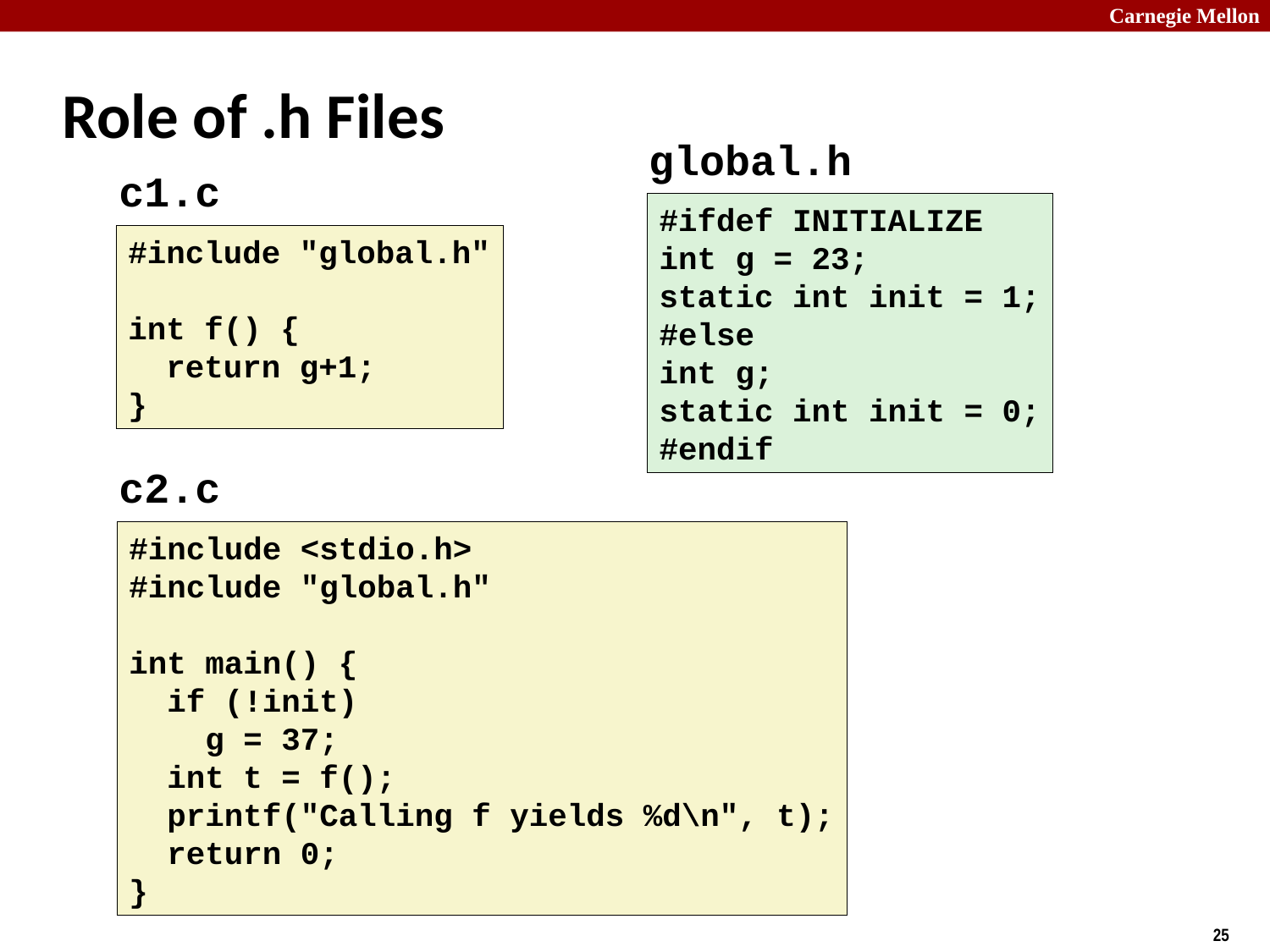

# Role of .h Files
global.h
c1.c
#ifdef INITIALIZE
int g = 23;
static int init = 1;
#else
int g;
static int init = 0;
#endif
#include "global.h"

int f() {
  return g+1;
}
c2.c
#include <stdio.h>
#include "global.h"

int main() {
  if (!init)
    g = 37;
  int t = f();
  printf("Calling f yields %d\n", t);
  return 0;
}